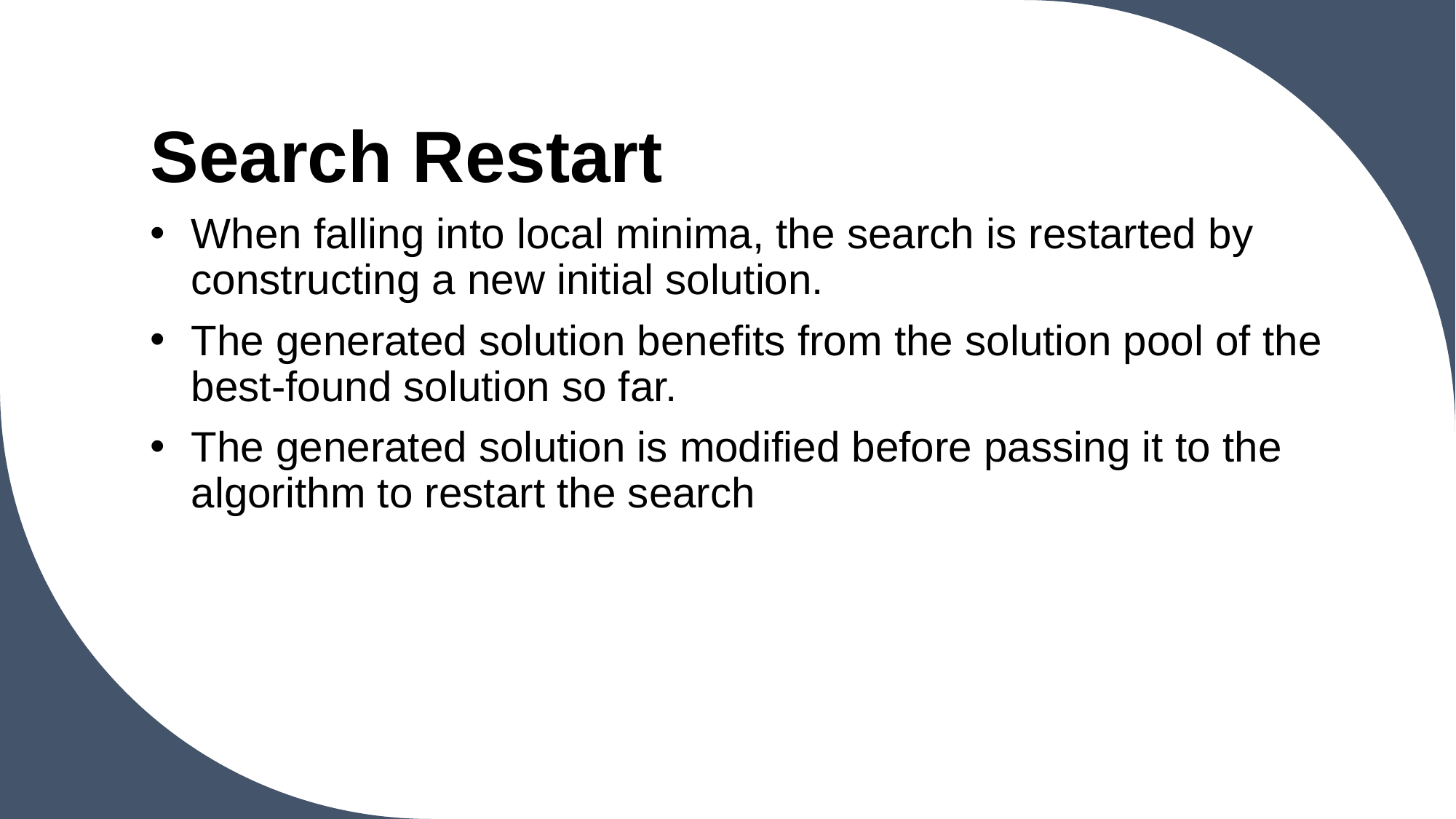

# Search Restart
When falling into local minima, the search is restarted by constructing a new initial solution.
The generated solution benefits from the solution pool of the best-found solution so far.
The generated solution is modified before passing it to the algorithm to restart the search